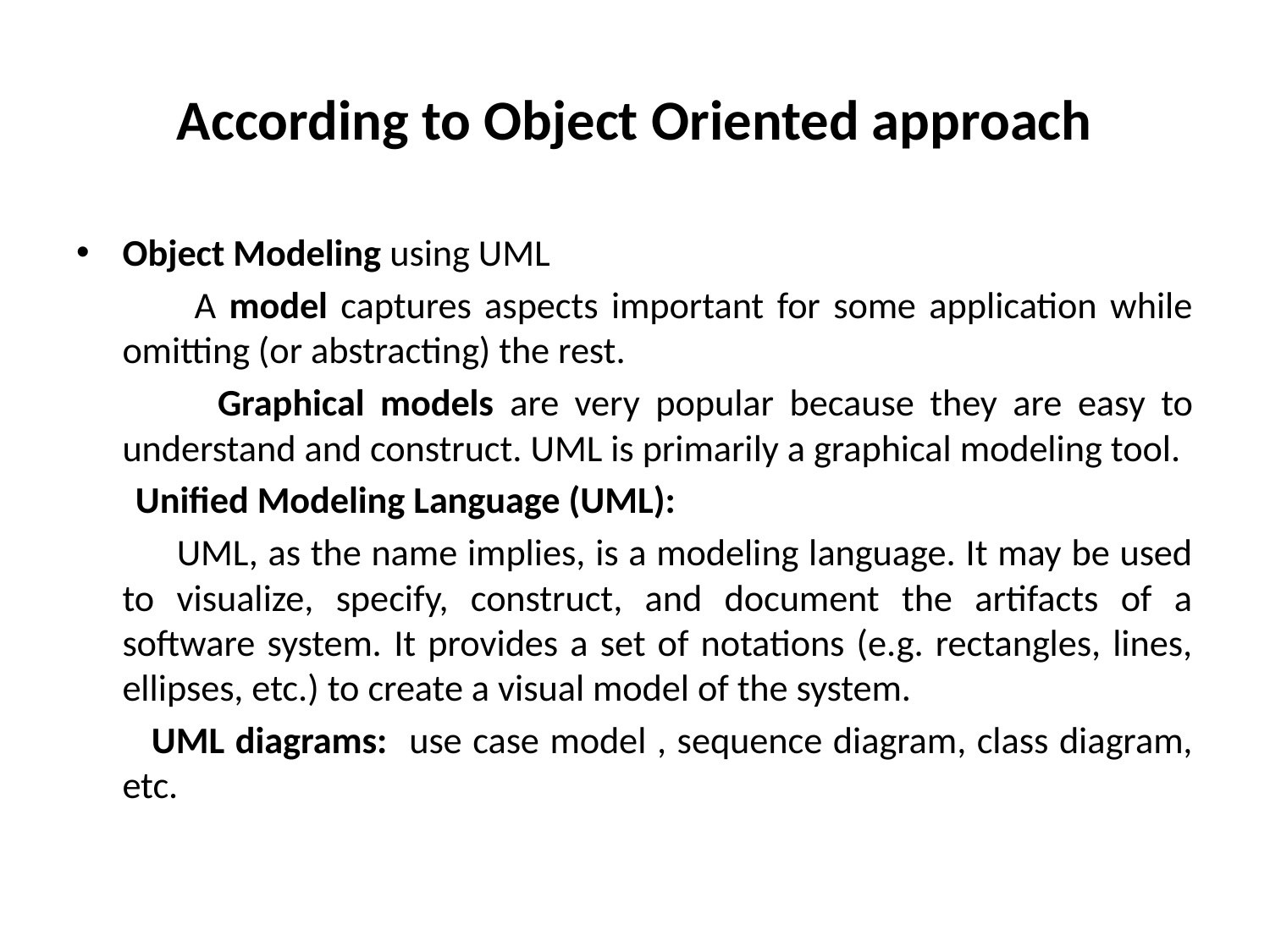

# According to Object Oriented approach
Object Modeling using UML
         A model captures aspects important for some application while omitting (or abstracting) the rest.
         Graphical models are very popular because they are easy to understand and construct. UML is primarily a graphical modeling tool.
       Unified Modeling Language (UML):
          UML, as the name implies, is a modeling language. It may be used to visualize, specify, construct, and document the artifacts of a software system. It provides a set of notations (e.g. rectangles, lines, ellipses, etc.) to create a visual model of the system.
       UML diagrams:  use case model , sequence diagram, class diagram, etc.